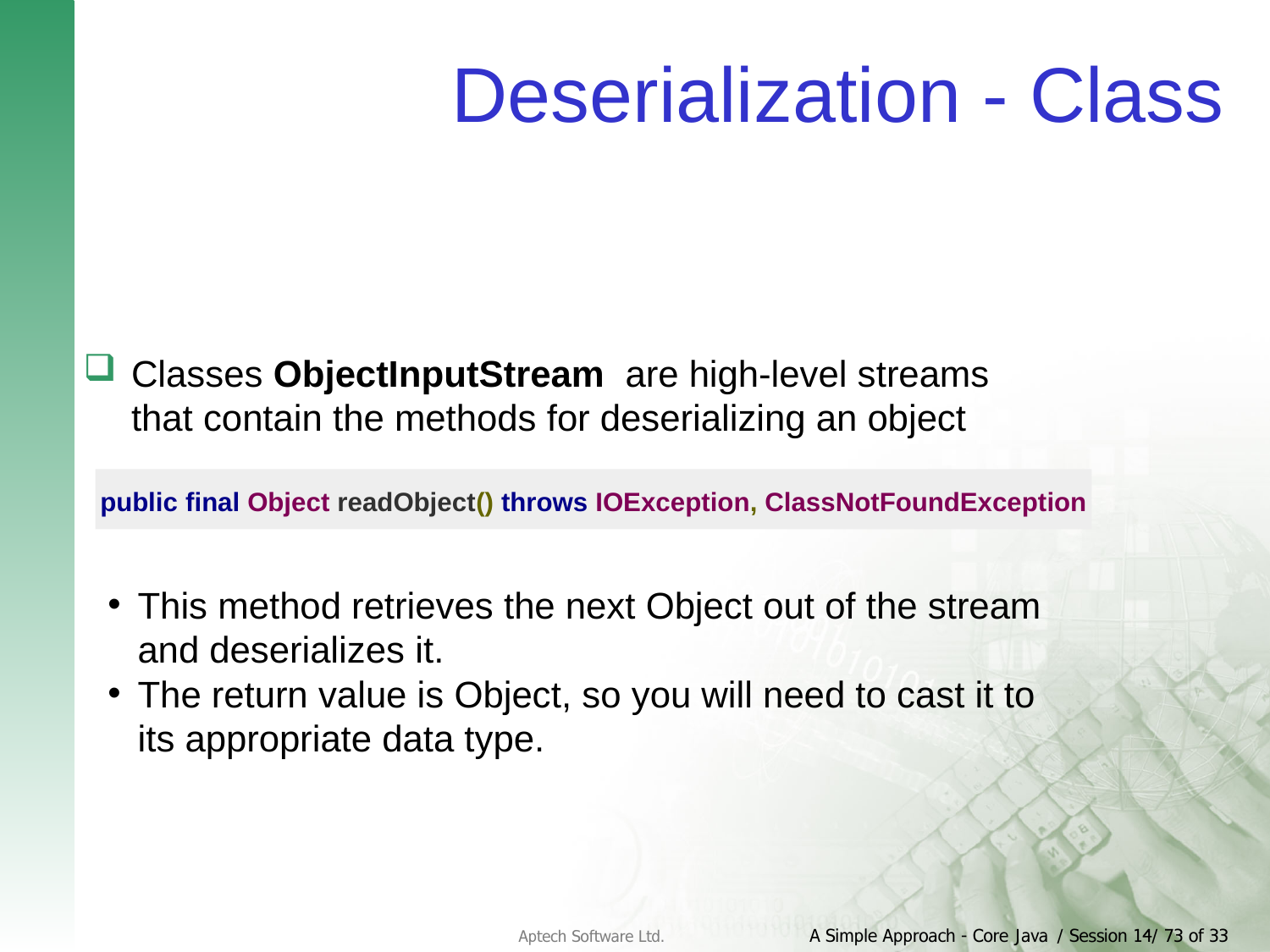

# Deserialization - Class
Classes ObjectInputStream  are high-level streams that contain the methods for deserializing an object

public final Object readObject() throws IOException, ClassNotFoundException
This method retrieves the next Object out of the stream and deserializes it.
The return value is Object, so you will need to cast it to its appropriate data type.